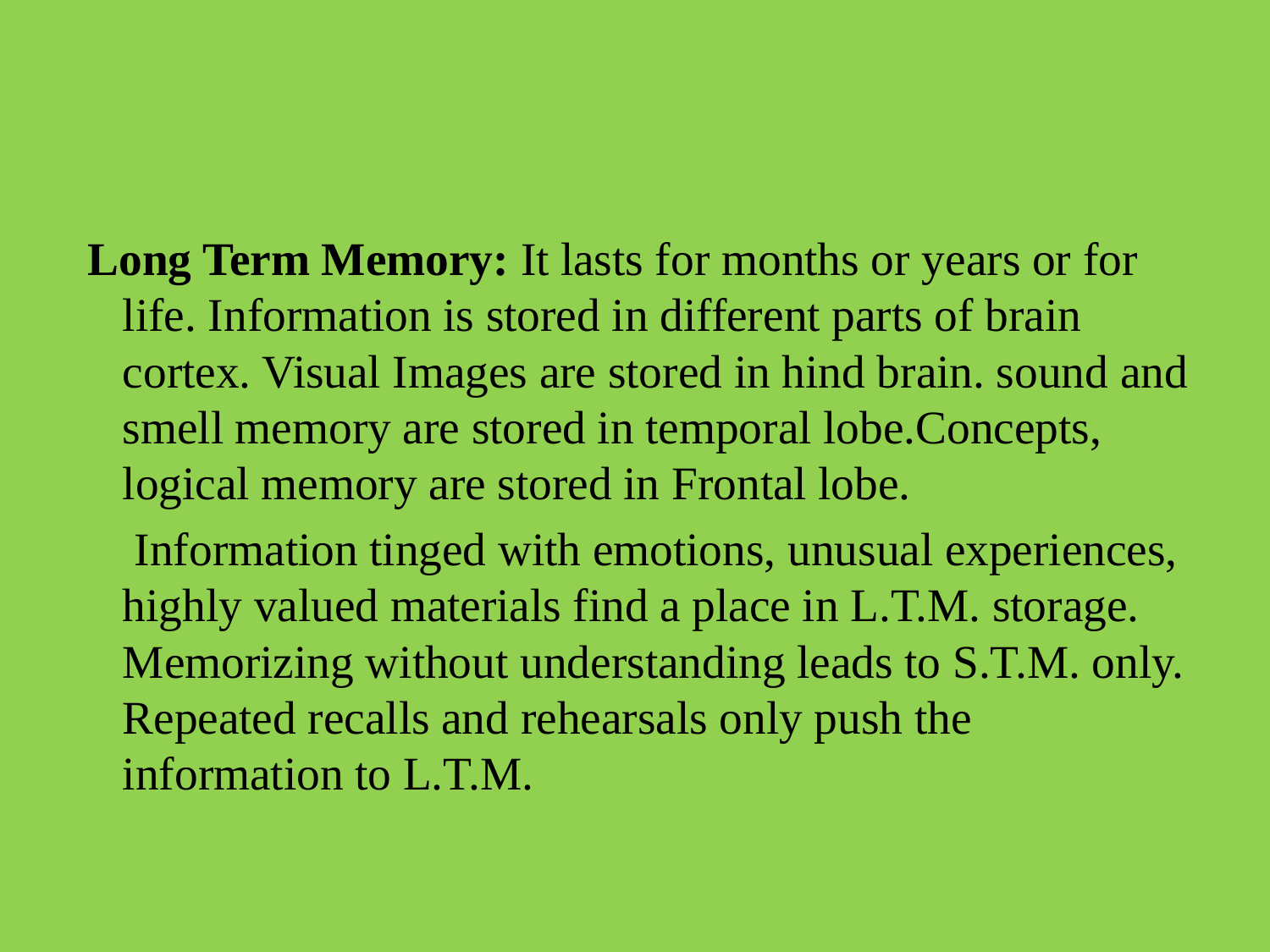

#
 Long Term Memory: It lasts for months or years or for life. Information is stored in different parts of brain cortex. Visual Images are stored in hind brain. sound and smell memory are stored in temporal lobe.Concepts, logical memory are stored in Frontal lobe.
     Information tinged with emotions, unusual experiences, highly valued materials find a place in L.T.M. storage. Memorizing without understanding leads to S.T.M. only. Repeated recalls and rehearsals only push the information to L.T.M.